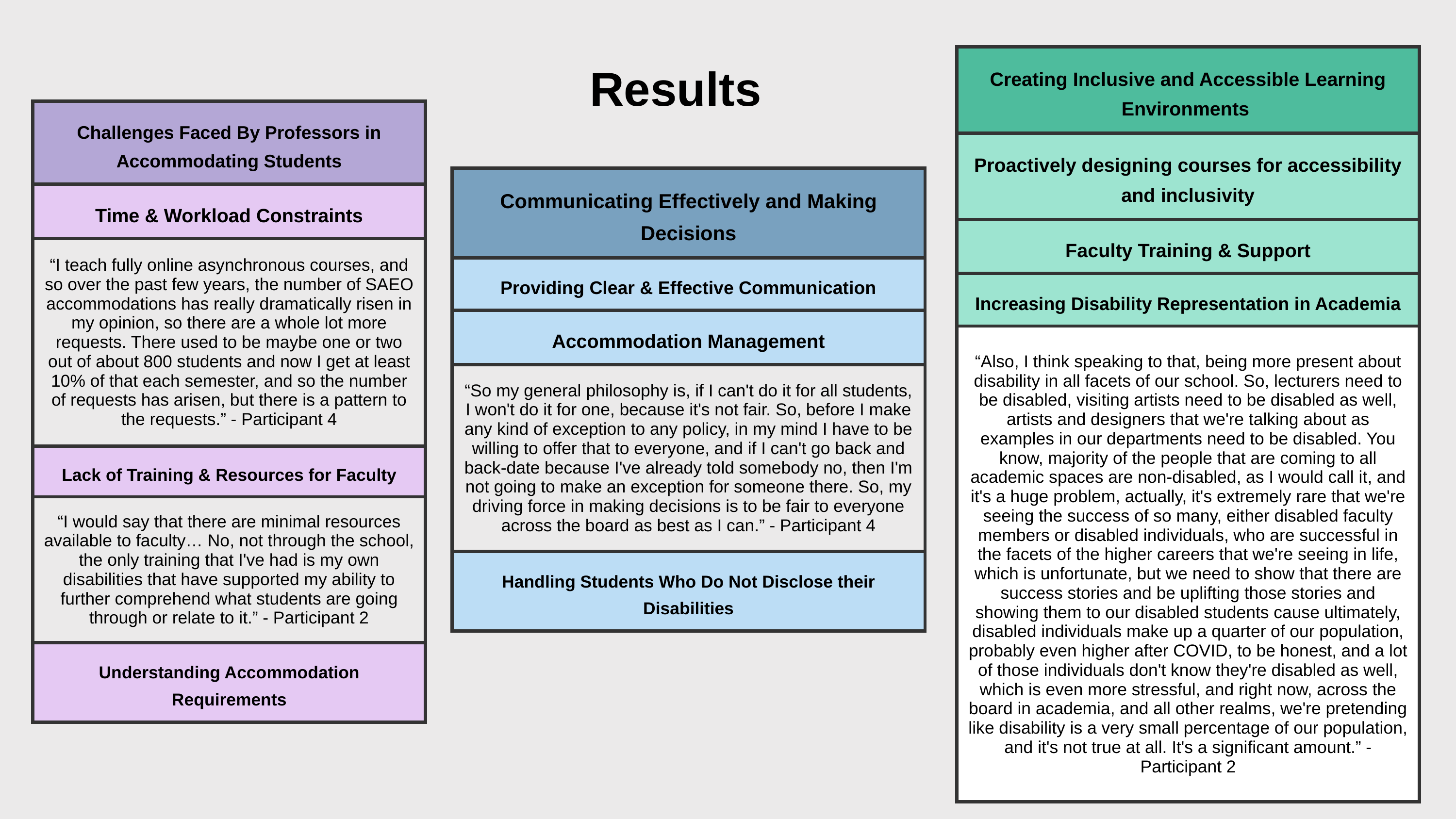

| Creating Inclusive and Accessible Learning Environments |
| --- |
| Proactively designing courses for accessibility and inclusivity |
| Faculty Training & Support |
| Increasing Disability Representation in Academia |
| “Also, I think speaking to that, being more present about disability in all facets of our school. So, lecturers need to be disabled, visiting artists need to be disabled as well, artists and designers that we're talking about as examples in our departments need to be disabled. You know, majority of the people that are coming to all academic spaces are non-disabled, as I would call it, and it's a huge problem, actually, it's extremely rare that we're seeing the success of so many, either disabled faculty members or disabled individuals, who are successful in the facets of the higher careers that we're seeing in life, which is unfortunate, but we need to show that there are success stories and be uplifting those stories and showing them to our disabled students cause ultimately, disabled individuals make up a quarter of our population, probably even higher after COVID, to be honest, and a lot of those individuals don't know they're disabled as well, which is even more stressful, and right now, across the board in academia, and all other realms, we're pretending like disability is a very small percentage of our population, and it's not true at all. It's a significant amount.” - Participant 2 |
Results
| Challenges Faced By Professors in Accommodating Students |
| --- |
| Time & Workload Constraints |
| “I teach fully online asynchronous courses, and so over the past few years, the number of SAEO accommodations has really dramatically risen in my opinion, so there are a whole lot more requests. There used to be maybe one or two out of about 800 students and now I get at least 10% of that each semester, and so the number of requests has arisen, but there is a pattern to the requests.” - Participant 4 |
| Lack of Training & Resources for Faculty |
| “I would say that there are minimal resources available to faculty… No, not through the school, the only training that I've had is my own disabilities that have supported my ability to further comprehend what students are going through or relate to it.” - Participant 2 |
| Understanding Accommodation Requirements |
| Communicating Effectively and Making Decisions |
| --- |
| Providing Clear & Effective Communication |
| Accommodation Management |
| “So my general philosophy is, if I can't do it for all students, I won't do it for one, because it's not fair. So, before I make any kind of exception to any policy, in my mind I have to be willing to offer that to everyone, and if I can't go back and back-date because I've already told somebody no, then I'm not going to make an exception for someone there. So, my driving force in making decisions is to be fair to everyone across the board as best as I can.” - Participant 4 |
| Handling Students Who Do Not Disclose their Disabilities |